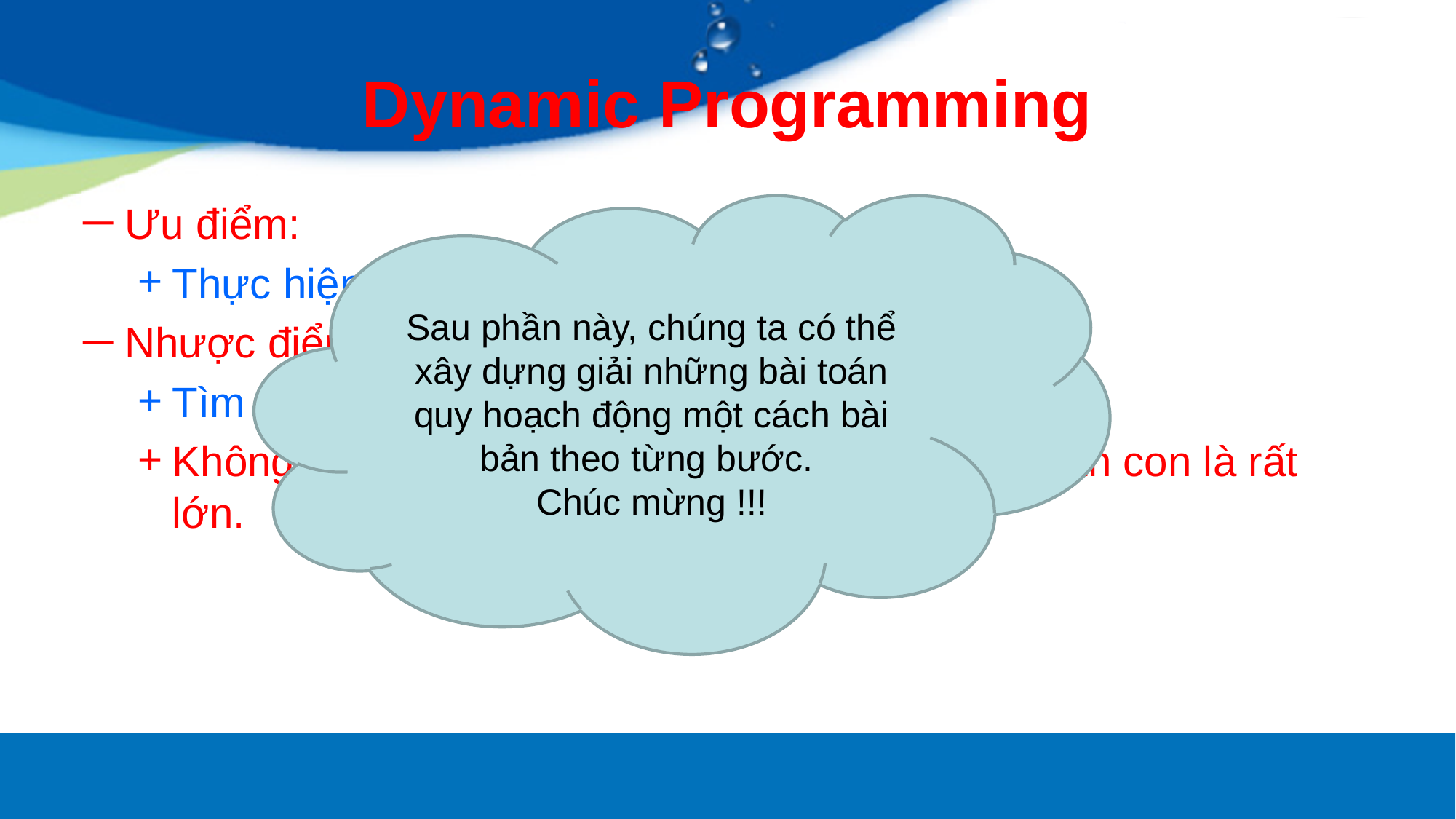

# Dynamic Programming
Ưu điểm:
Thực hiện rất nhanh.
Nhược điểm:
Tìm công thức truy hồi khó.
Không hiệu quả khi số lượng kết quả của bài toán con là rất lớn.

Sau phần này, chúng ta có thể xây dựng giải những bài toán quy hoạch động một cách bài bản theo từng bước.
Chúc mừng !!!